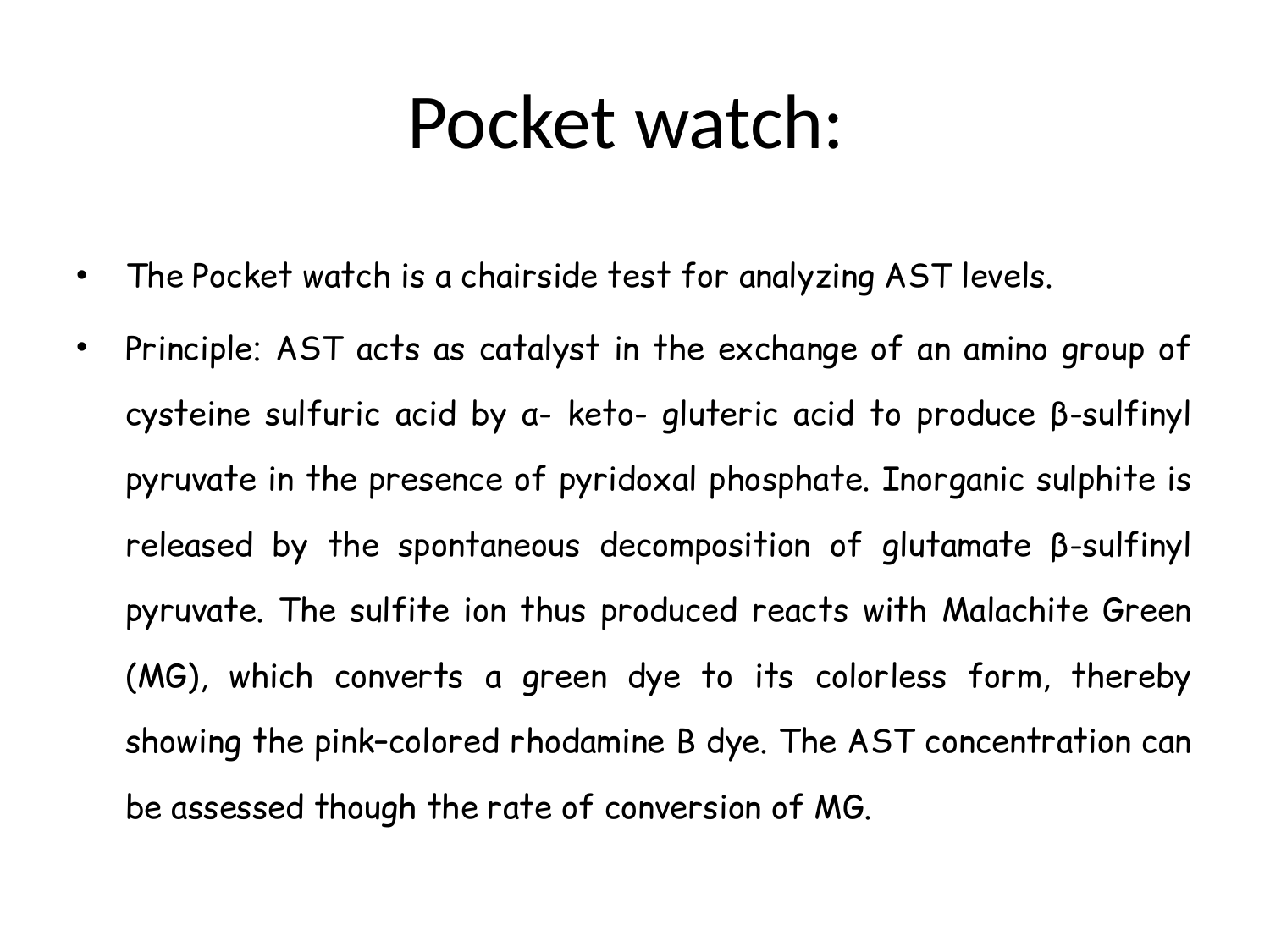

# Pocket watch:
The Pocket watch is a chairside test for analyzing AST levels.
Principle: AST acts as catalyst in the exchange of an amino group of cysteine sulfuric acid by α- keto- gluteric acid to produce β-sulfinyl pyruvate in the presence of pyridoxal phosphate. Inorganic sulphite is released by the spontaneous decomposition of glutamate β-sulfinyl pyruvate. The sulfite ion thus produced reacts with Malachite Green (MG), which converts a green dye to its colorless form, thereby showing the pink–colored rhodamine B dye. The AST concentration can be assessed though the rate of conversion of MG.